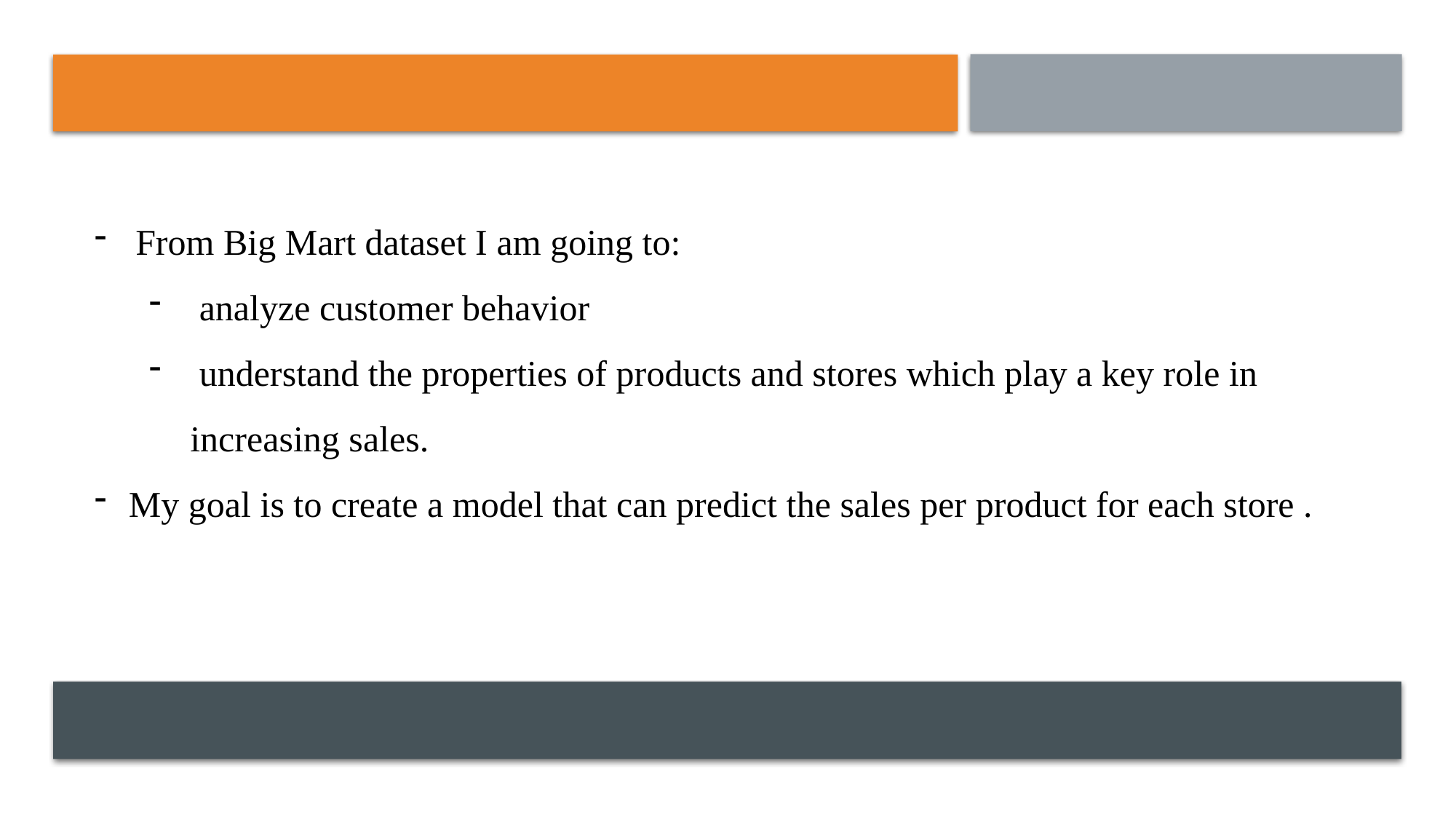

From Big Mart dataset I am going to:
 analyze customer behavior
 understand the properties of products and stores which play a key role in increasing sales.
My goal is to create a model that can predict the sales per product for each store .